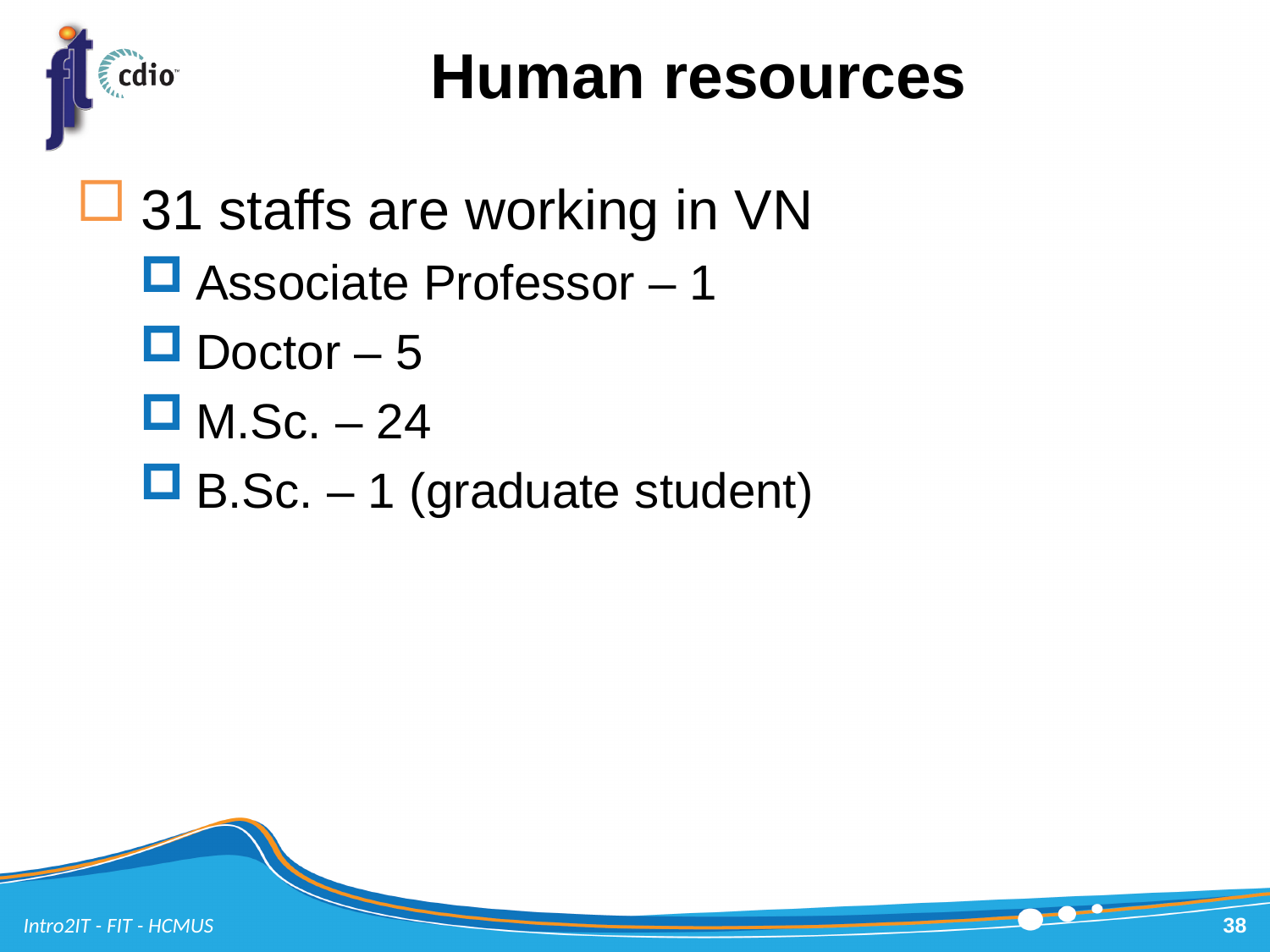

# Human resources
31 staffs are working in VN
Associate Professor – 1
Doctor – 5
M.Sc. – 24
B.Sc. – 1 (graduate student)
Intro2IT - FIT - HCMUS
38